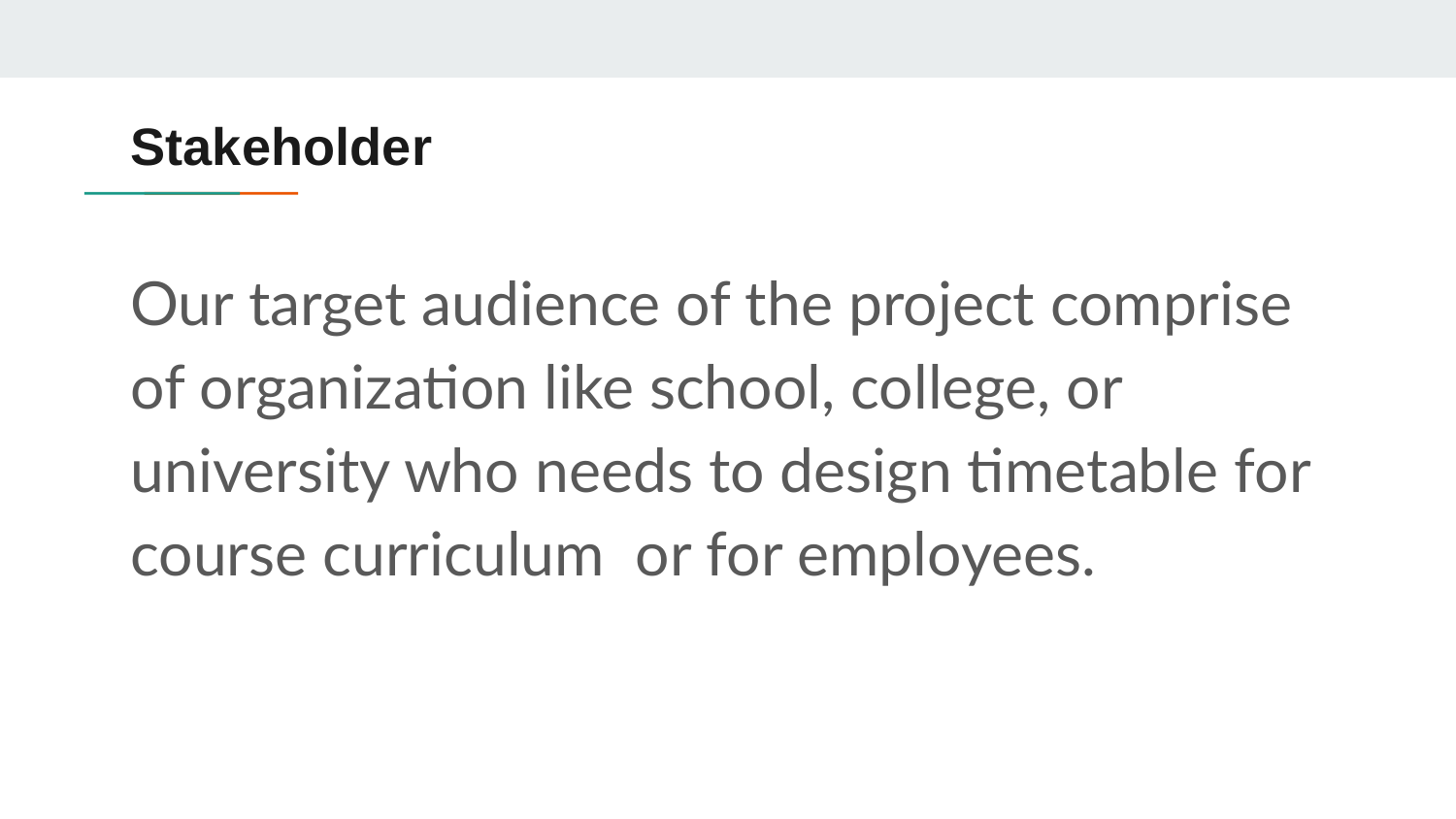

# Stakeholder
Our target audience of the project comprise of organization like school, college, or university who needs to design timetable for course curriculum  or for employees.